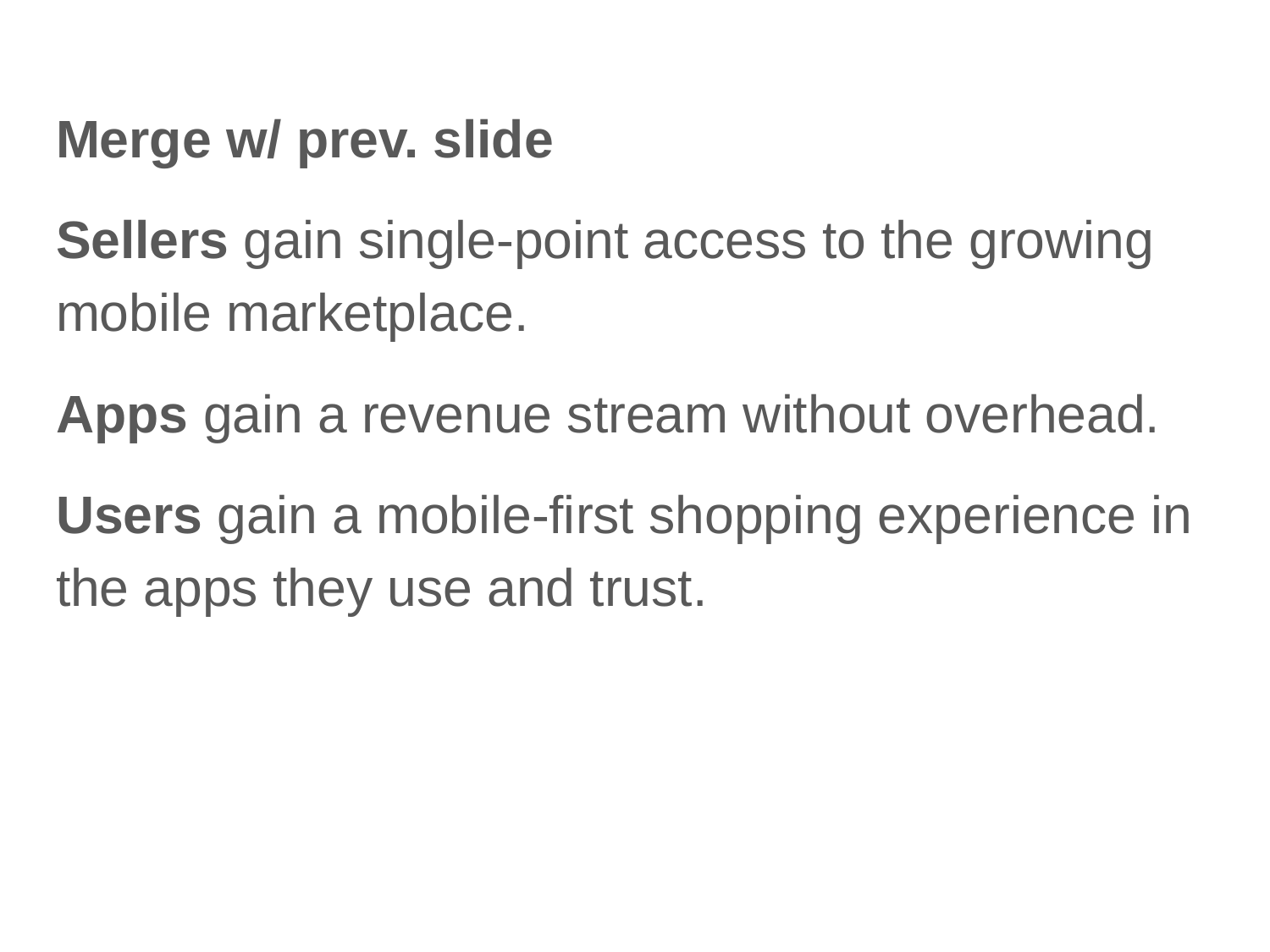

Merge w/ prev. slide
Sellers gain single-point access to the growing mobile marketplace.
Apps gain a revenue stream without overhead.
Users gain a mobile-first shopping experience in the apps they use and trust.